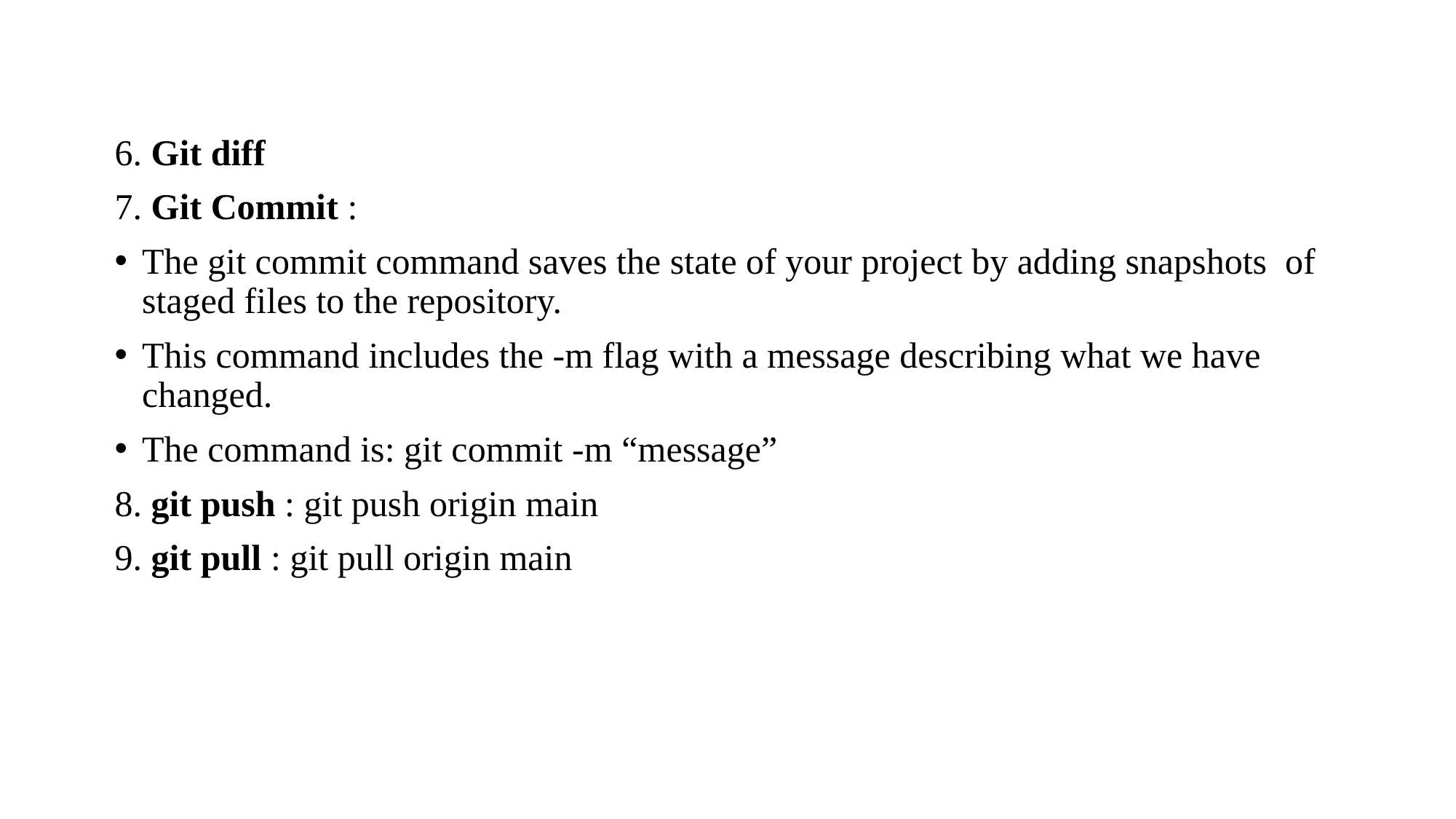

6. Git diff
7. Git Commit :
The git commit command saves the state of your project by adding snapshots  of staged files to the repository.
This command includes the -m flag with a message describing what we have changed.
The command is: git commit -m “message”
8. git push : git push origin main
9. git pull : git pull origin main